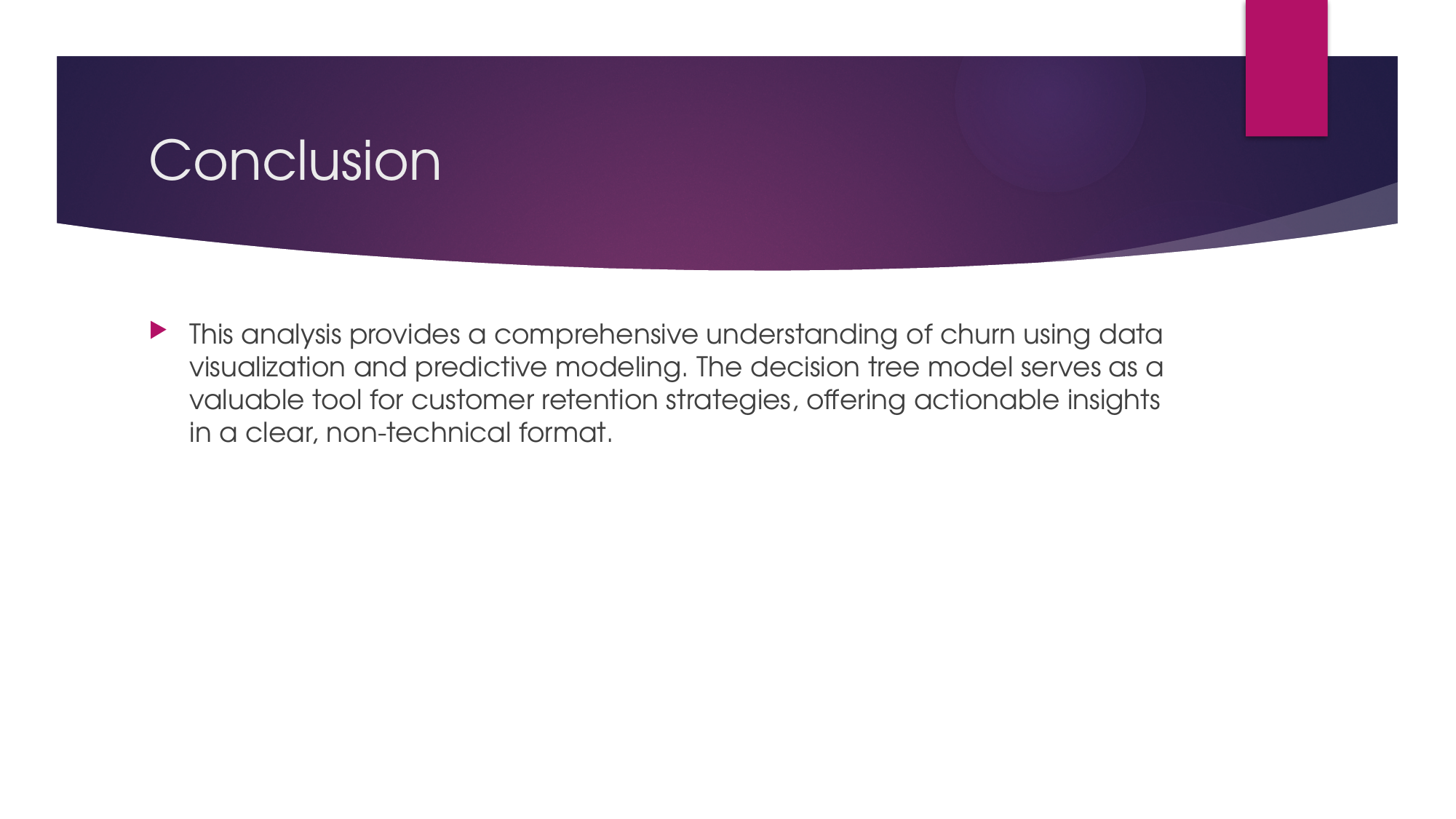

# Conclusion
This analysis provides a comprehensive understanding of churn using data visualization and predictive modeling. The decision tree model serves as a valuable tool for customer retention strategies, offering actionable insights in a clear, non-technical format.